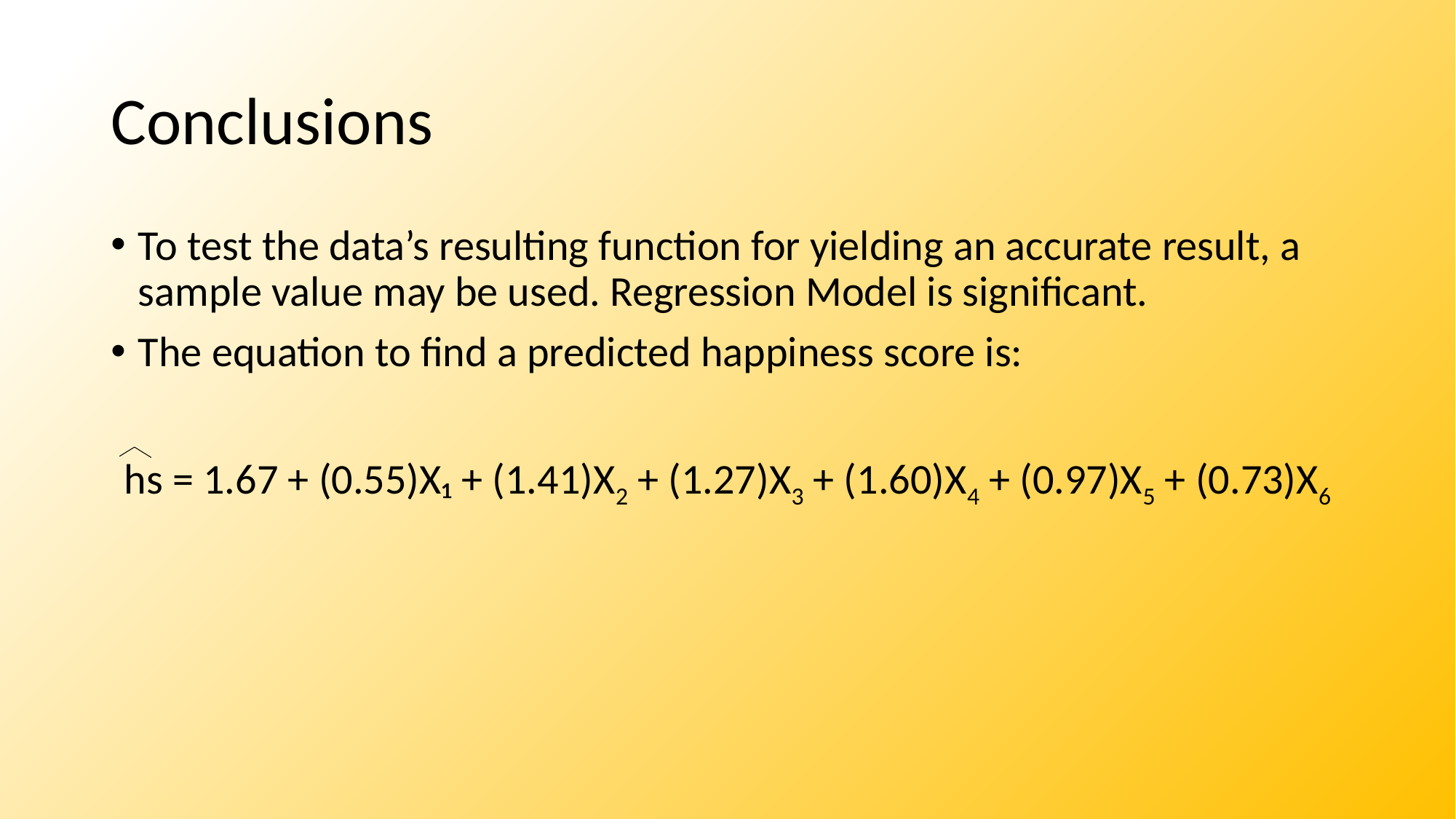

# Conclusions
To test the data’s resulting function for yielding an accurate result, a sample value may be used. Regression Model is significant.
The equation to find a predicted happiness score is:

hs = 1.67 + (0.55)X₁ + (1.41)X2 + (1.27)X3 + (1.60)X4 + (0.97)X5 + (0.73)X6